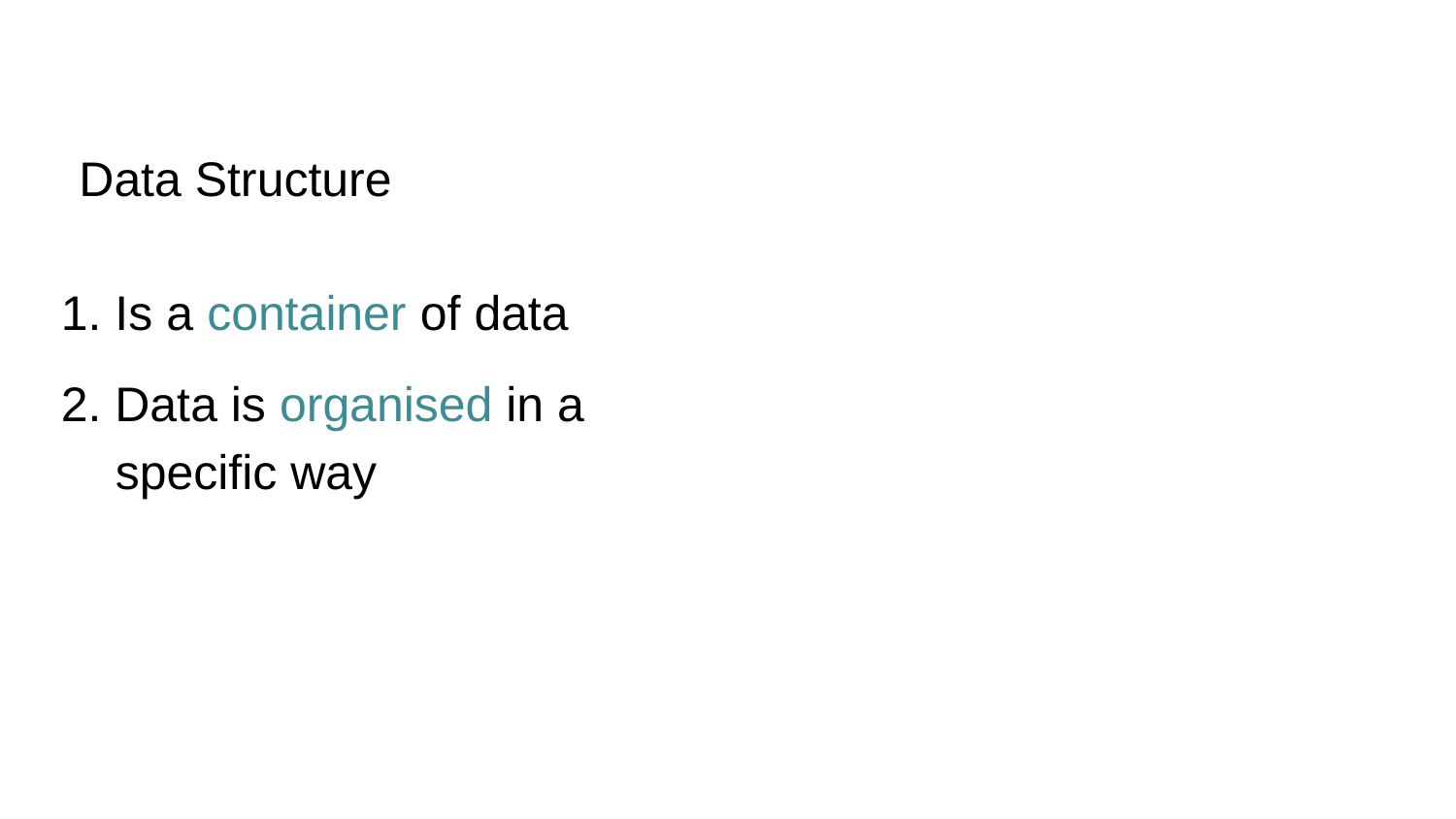

Data Structure

1. Is a container of data

2. Data is organised in a
    specific way